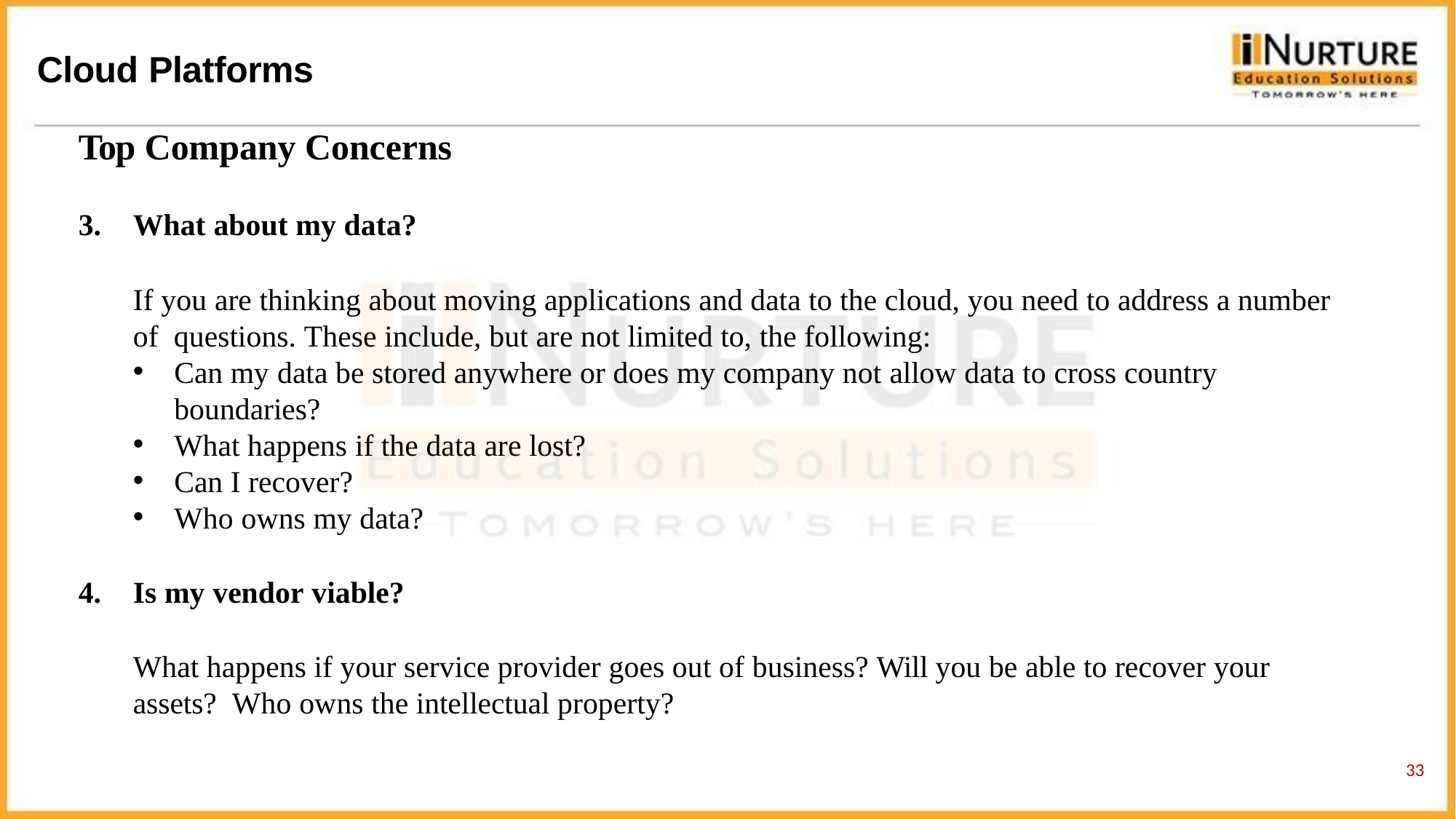

# Cloud Platforms
Top Company Concerns

What about my data?

If you are thinking about moving applications and data to the cloud, you need to address a number of  questions. These include, but are not limited to, the following:
Can my data be stored anywhere or does my company not allow data to cross country boundaries?
What happens if the data are lost?
Can I recover?
Who owns my data?

Is my vendor viable?

What happens if your service provider goes out of business? Will you be able to recover your assets?  Who owns the intellectual property?
33